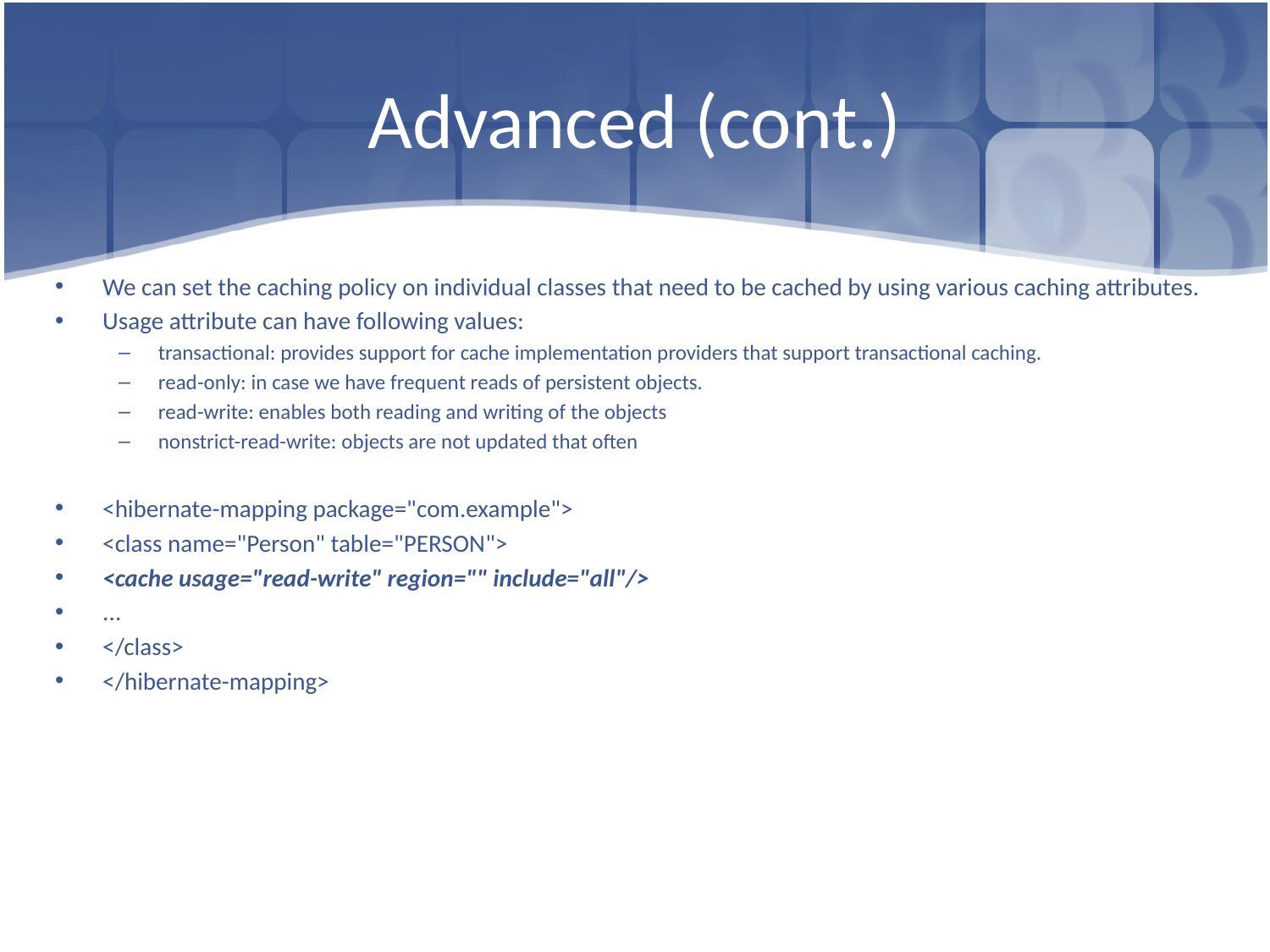

# Advanced (cont.)
We can set the caching policy on individual classes that need to be cached by using various caching attributes.
Usage attribute can have following values:
transactional: provides support for cache implementation providers that support transactional caching.
read-only: in case we have frequent reads of persistent objects.
read-write: enables both reading and writing of the objects
nonstrict-read-write: objects are not updated that often

<hibernate-mapping package="com.example">
<class name="Person" table="PERSON">
<cache usage="read-write" region="" include="all"/>
...
</class>
</hibernate-mapping>